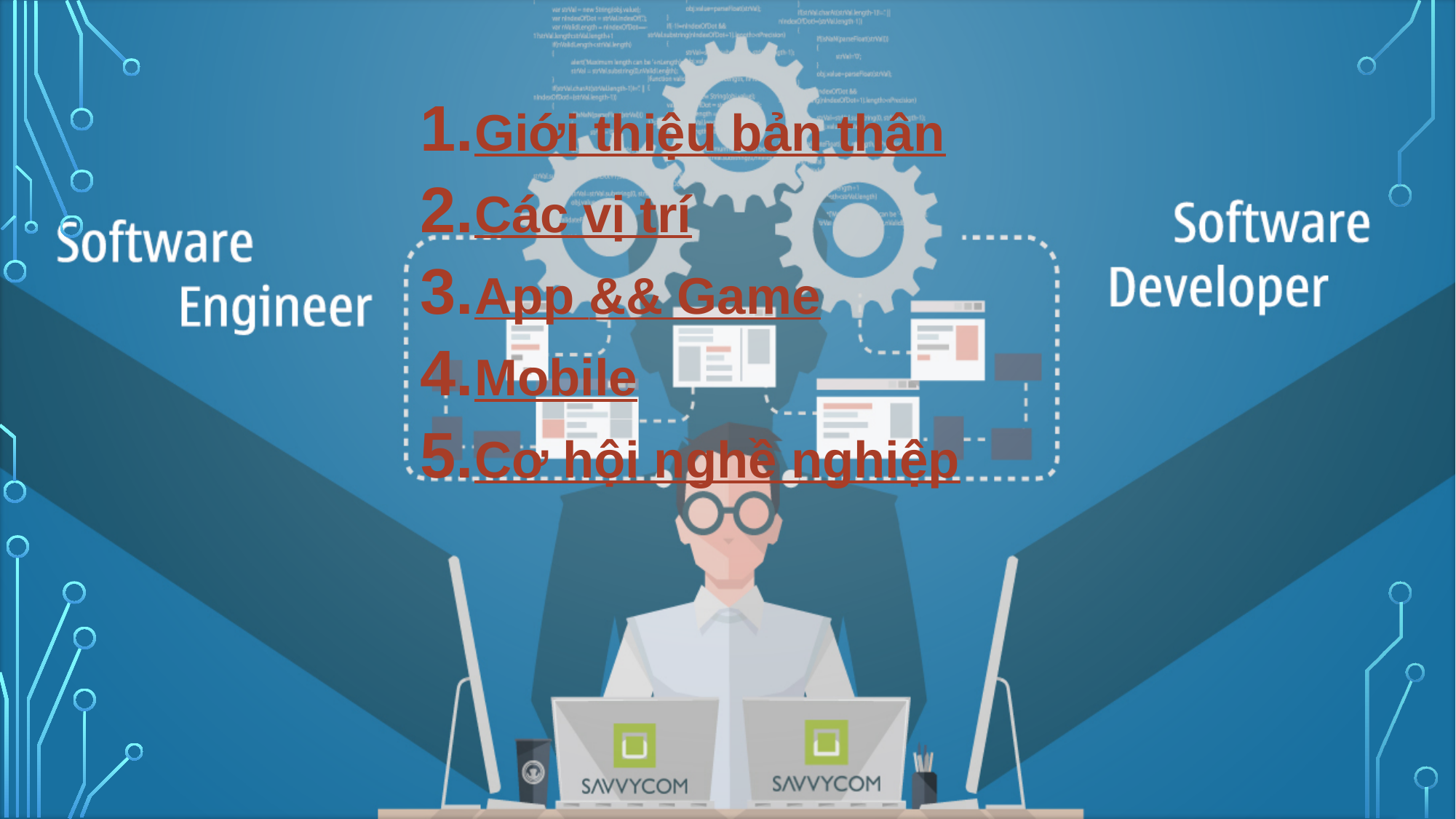

Giới thiệu bản thân
Các vị trí
App && Game
Mobile
Cơ hội nghề nghiệp